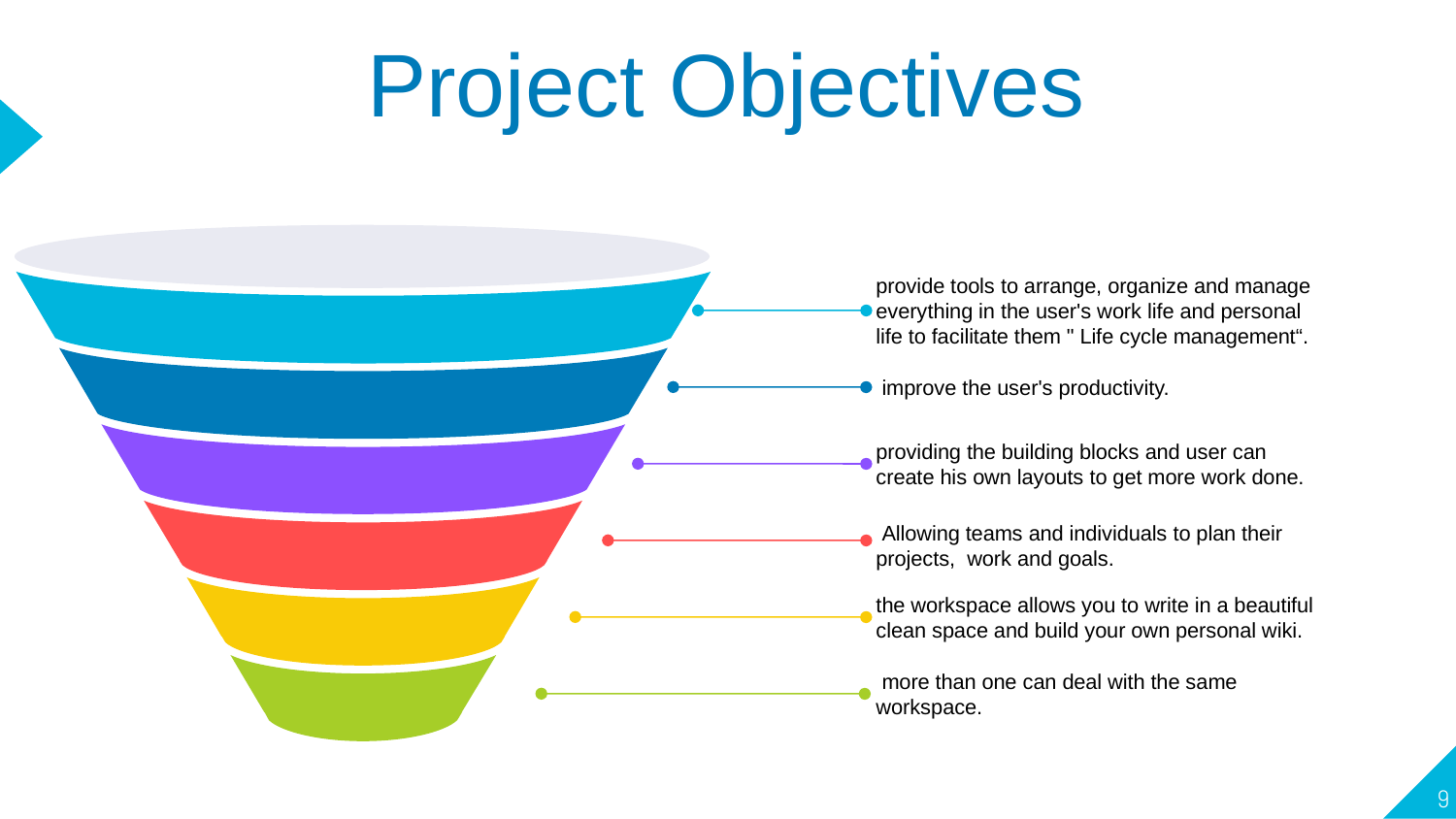

Project Objectives

provide tools to arrange, organize and manage everything in the user's work life and personal life to facilitate them " Life cycle management“.

 improve the user's productivity.

providing the building blocks and user can create his own layouts to get more work done.

 Allowing teams and individuals to plan their projects,  work and goals.

the workspace allows you to write in a beautiful clean space and build your own personal wiki.

 more than one can deal with the same workspace.

9